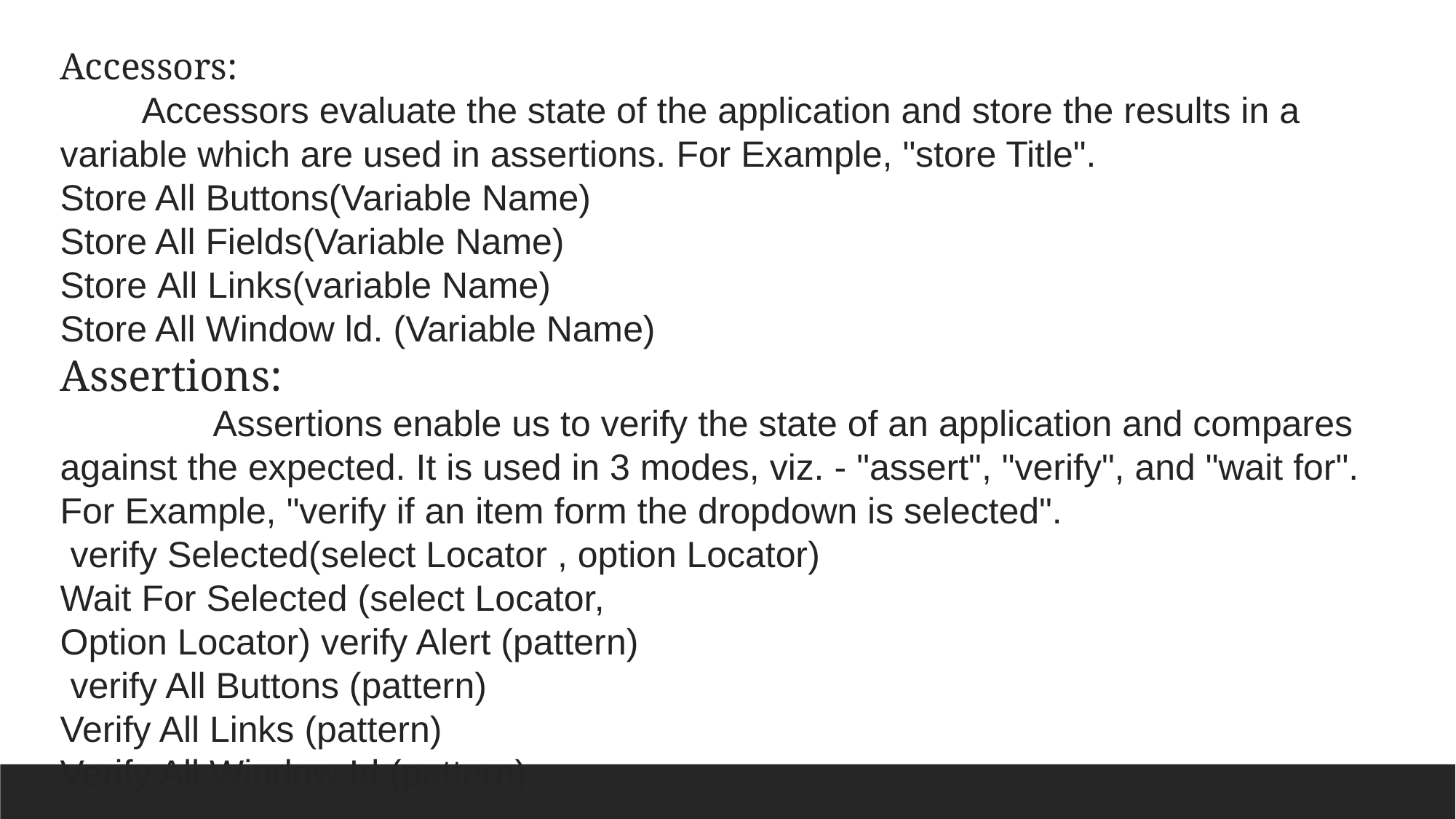

Accessors:
        Accessors evaluate the state of the application and store the results in a variable which are used in assertions. For Example, "store Title".
Store All Buttons(Variable Name)
Store All Fields(Variable Name)
Store All Links(variable Name)
Store All Window ld. (Variable Name)
Assertions:
               Assertions enable us to verify the state of an application and compares against the expected. It is used in 3 modes, viz. - "assert", "verify", and "wait for". For Example, "verify if an item form the dropdown is selected".
 verify Selected(select Locator , option Locator)
Wait For Selected (select Locator,
Option Locator) verify Alert (pattern)
 verify All Buttons (pattern)
Verify All Links (pattern)
Verify All Window Id (pattern)